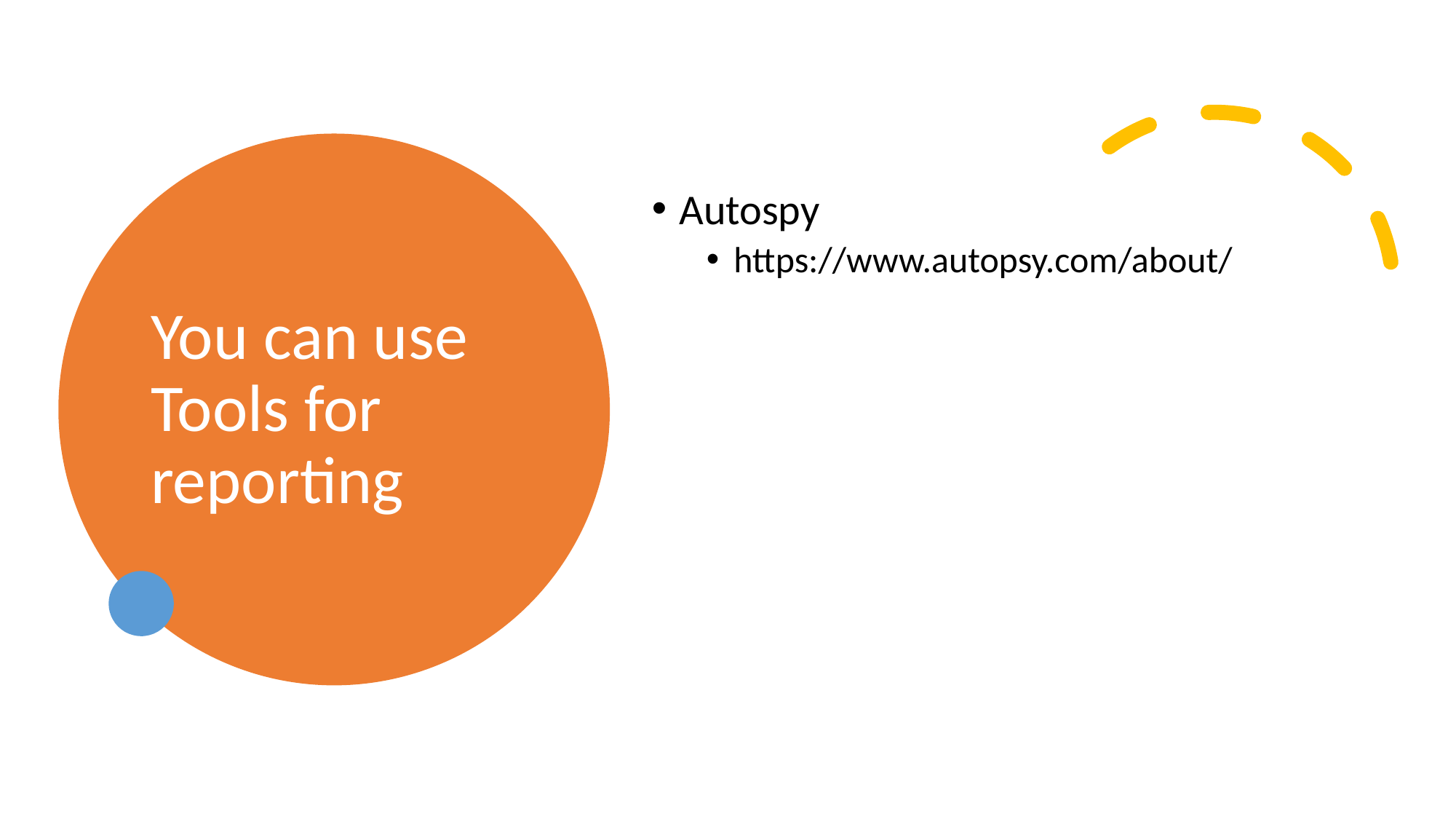

# You can use Tools for reporting
Autospy
https://www.autopsy.com/about/